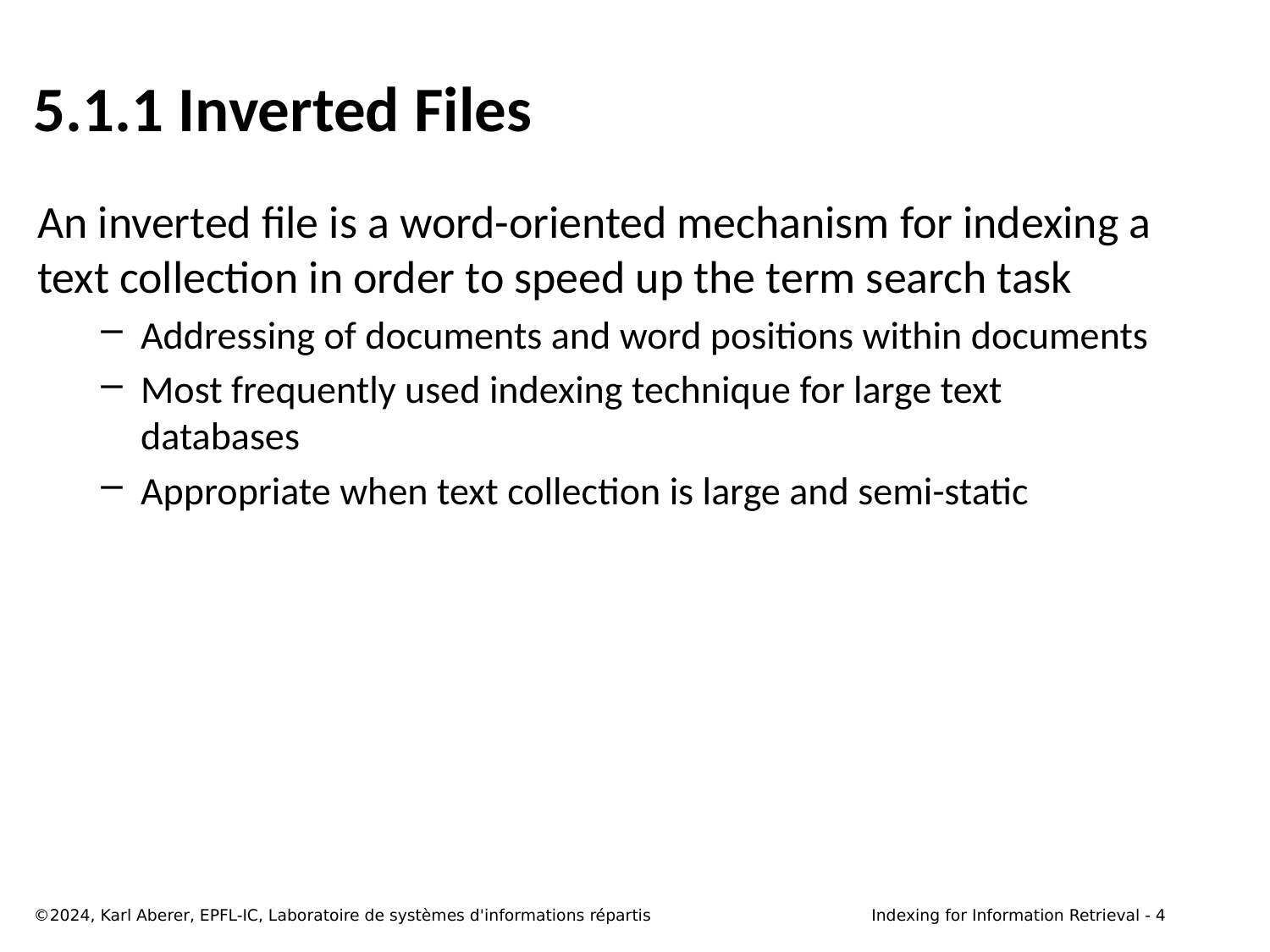

# 5.1.1 Inverted Files
An inverted file is a word-oriented mechanism for indexing a text collection in order to speed up the term search task
Addressing of documents and word positions within documents
Most frequently used indexing technique for large text databases
Appropriate when text collection is large and semi-static

©2024, Karl Aberer, EPFL-IC, Laboratoire de systèmes d'informations répartis